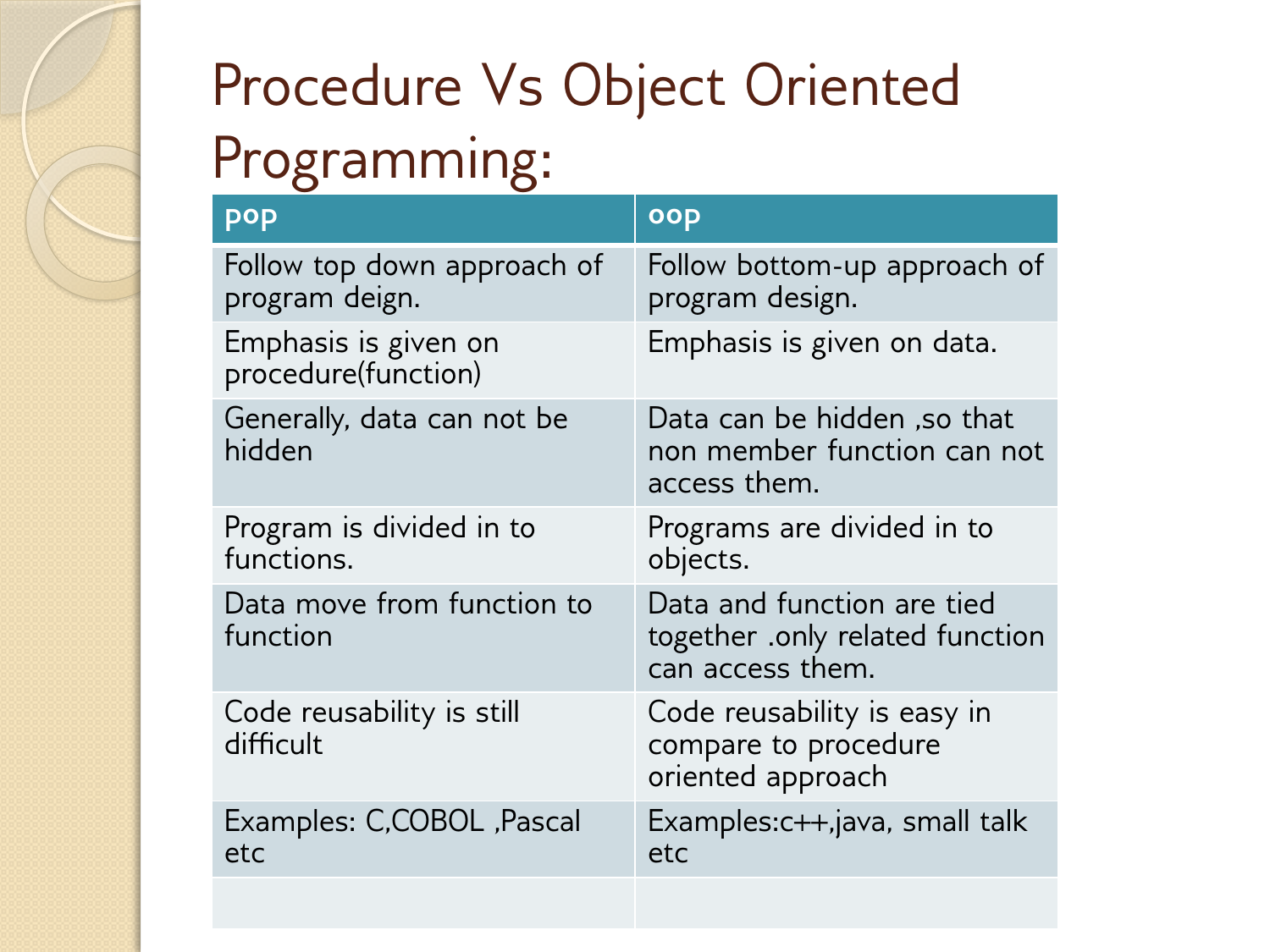

# Procedure Vs Object Oriented Programming:
|  |
| --- |
|  |
|  |  |  |  |  |  |  |  |  |
| --- | --- | --- | --- | --- | --- | --- | --- | --- |
|  |  |  |  |  |  |  |  |  |
| pop | oop |
| --- | --- |
| Follow top down approach of program deign. | Follow bottom-up approach of program design. |
| Emphasis is given on procedure(function) | Emphasis is given on data. |
| Generally, data can not be hidden | Data can be hidden ,so that non member function can not access them. |
| Program is divided in to functions. | Programs are divided in to objects. |
| Data move from function to function | Data and function are tied together .only related function can access them. |
| Code reusability is still difficult | Code reusability is easy in compare to procedure oriented approach |
| Examples: C,COBOL ,Pascal etc | Examples:c++,java, small talk etc |
|  |  |
POP                          OOP